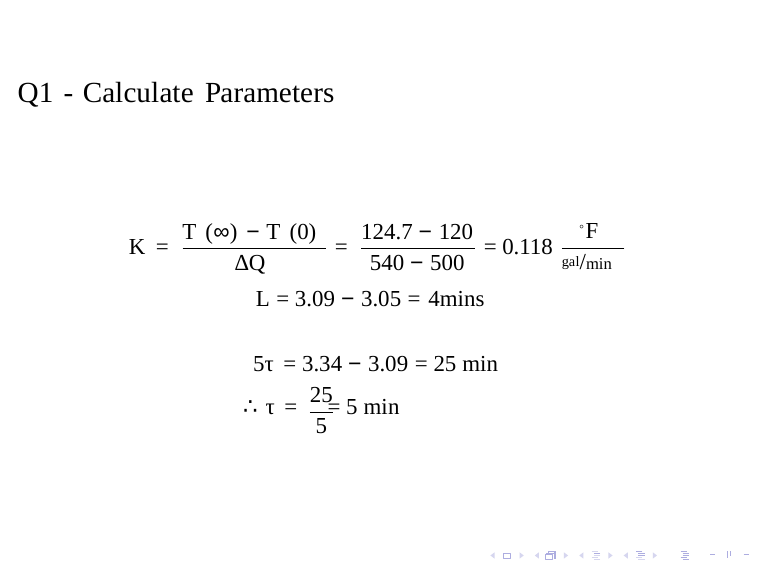

Question  1

Q1 - Calculate Parameters
T (∞) − T (0)
124.7 − 120
◦F
K =
=
= 0.118

∆Q
540 − 500
gal/min
L = 3.09 − 3.05 = 4mins
5τ = 3.34 − 3.09 = 25 min
∴ τ =     = 5 min
25

5